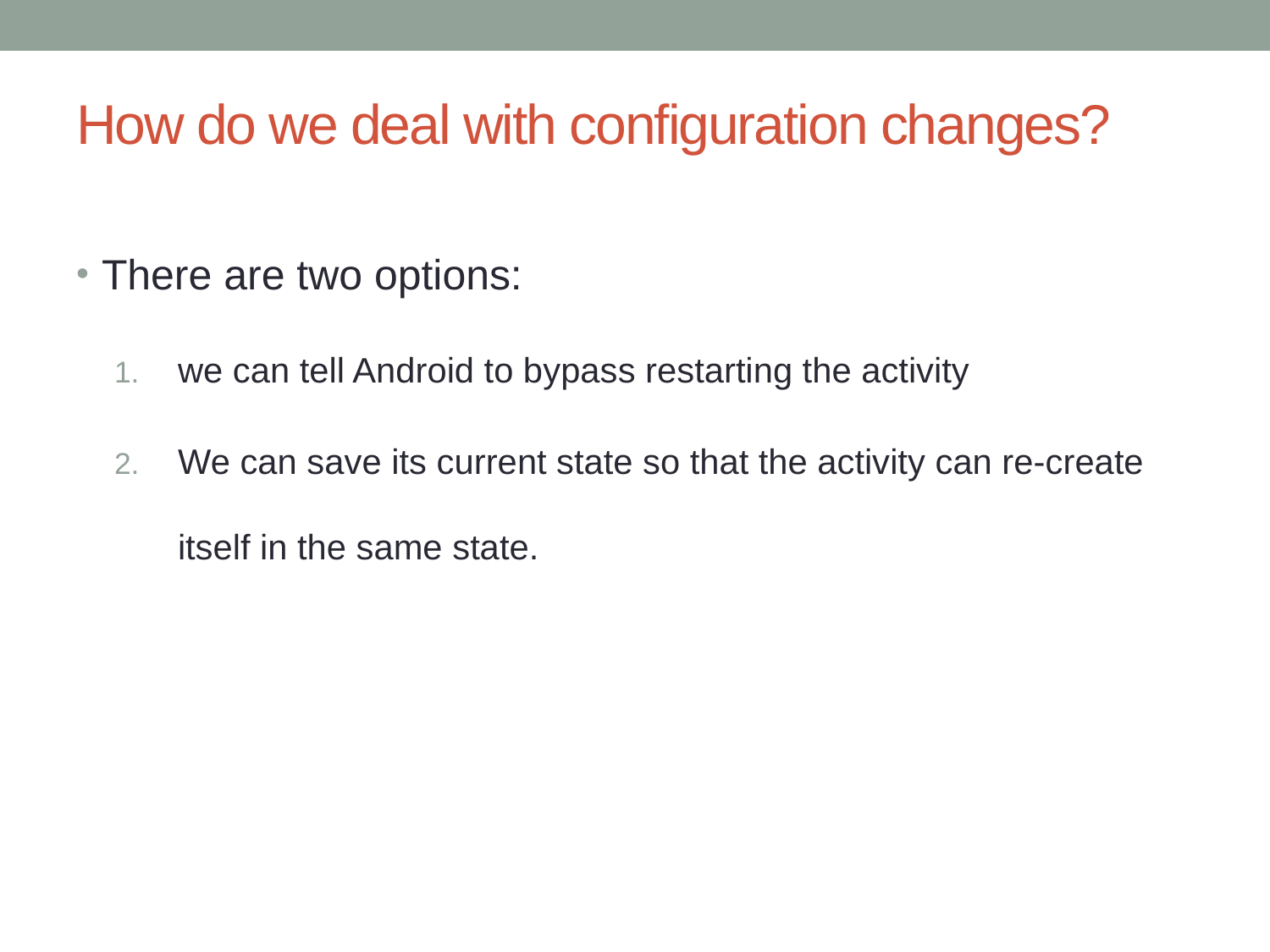

# How do we deal with configuration changes?
There are two options:
we can tell Android to bypass restarting the activity
We can save its current state so that the activity can re-create itself in the same state.